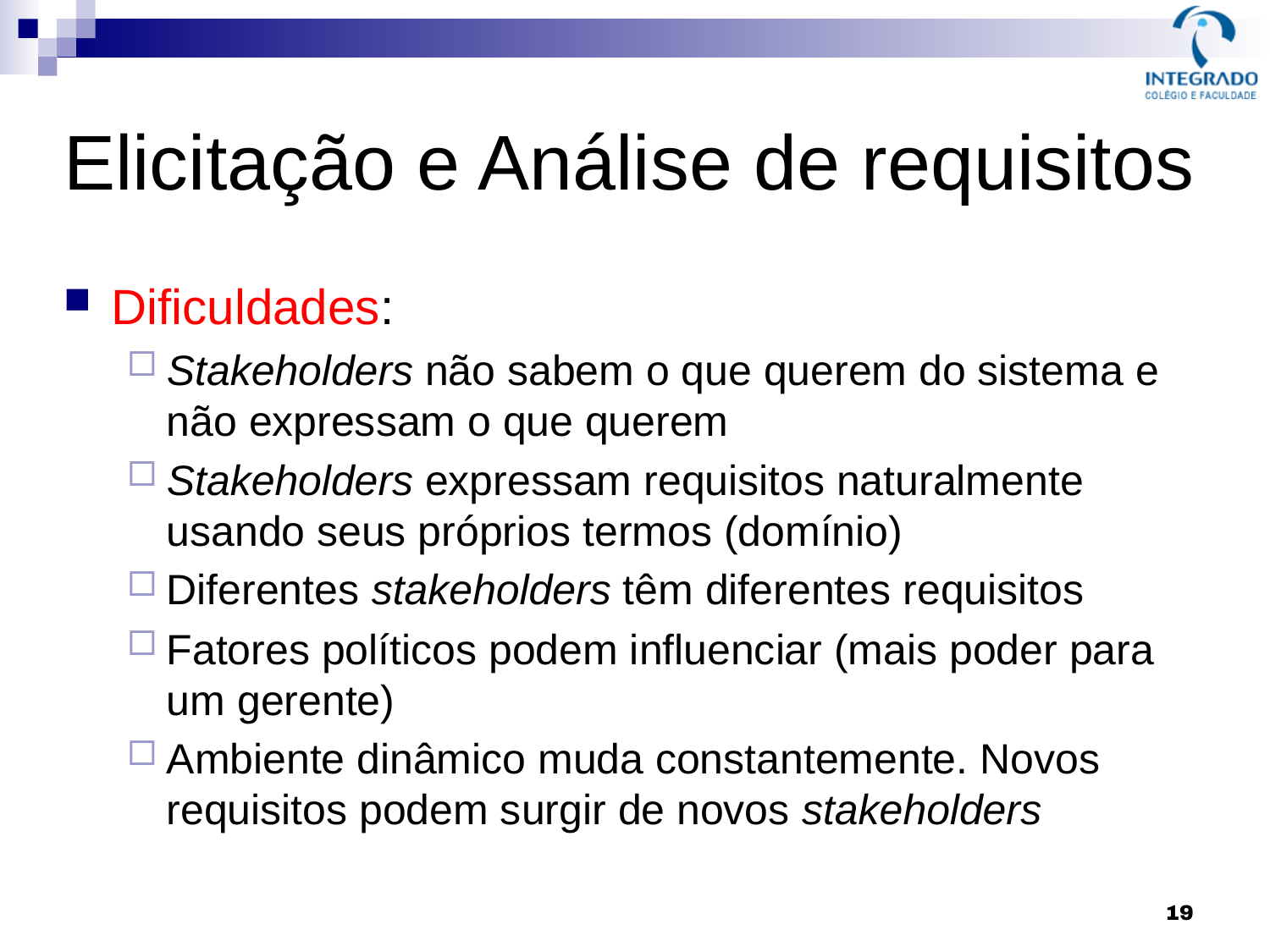

# Elicitação e Análise de requisitos
Dificuldades:
Stakeholders não sabem o que querem do sistema e não expressam o que querem
Stakeholders expressam requisitos naturalmente usando seus próprios termos (domínio)‏
Diferentes stakeholders têm diferentes requisitos
Fatores políticos podem influenciar (mais poder para um gerente)‏
Ambiente dinâmico muda constantemente. Novos requisitos podem surgir de novos stakeholders
19